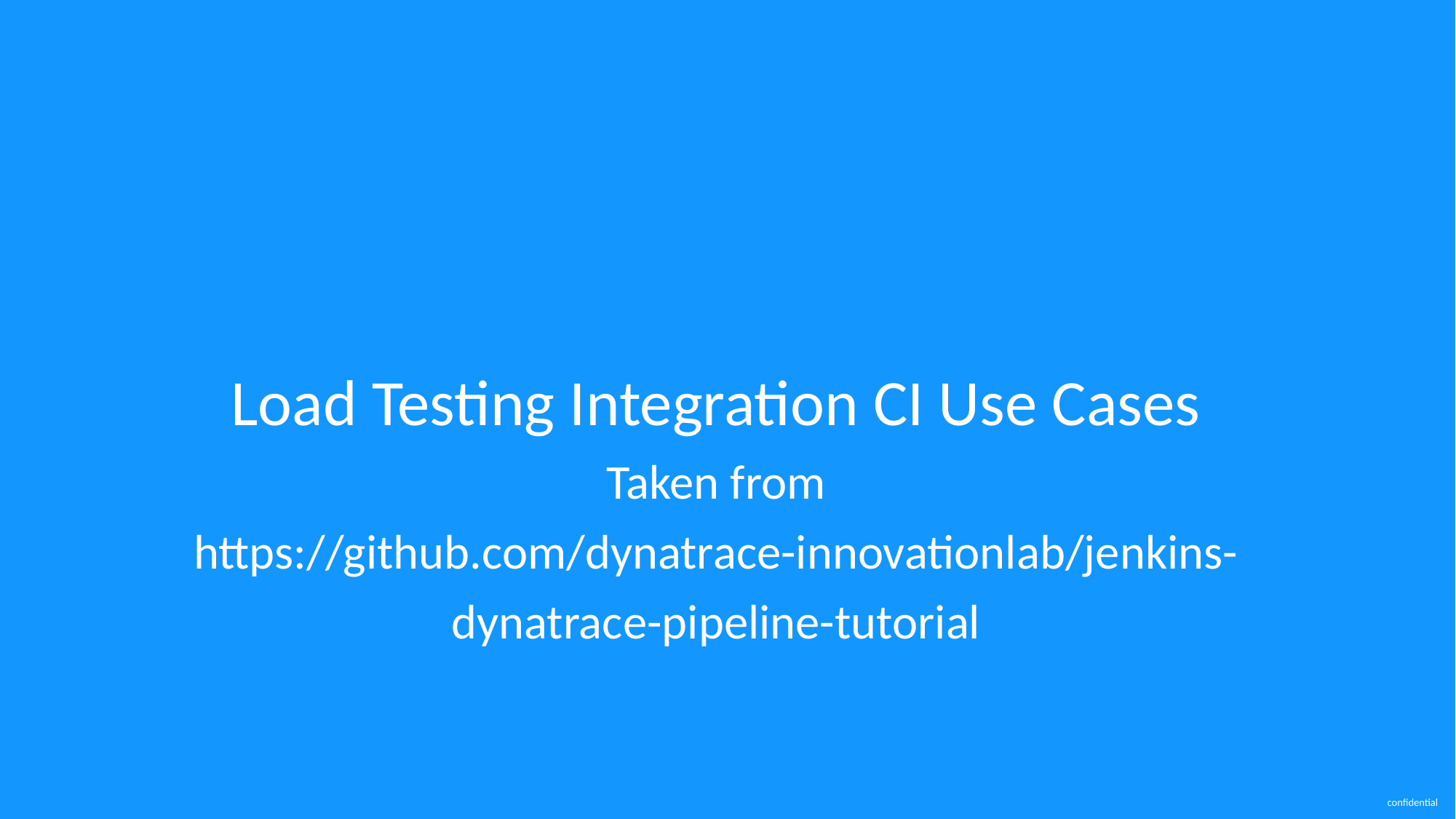

# Load Testing Integration CI Use Cases Taken from https://github.com/dynatrace-innovationlab/jenkins-dynatrace-pipeline-tutorial